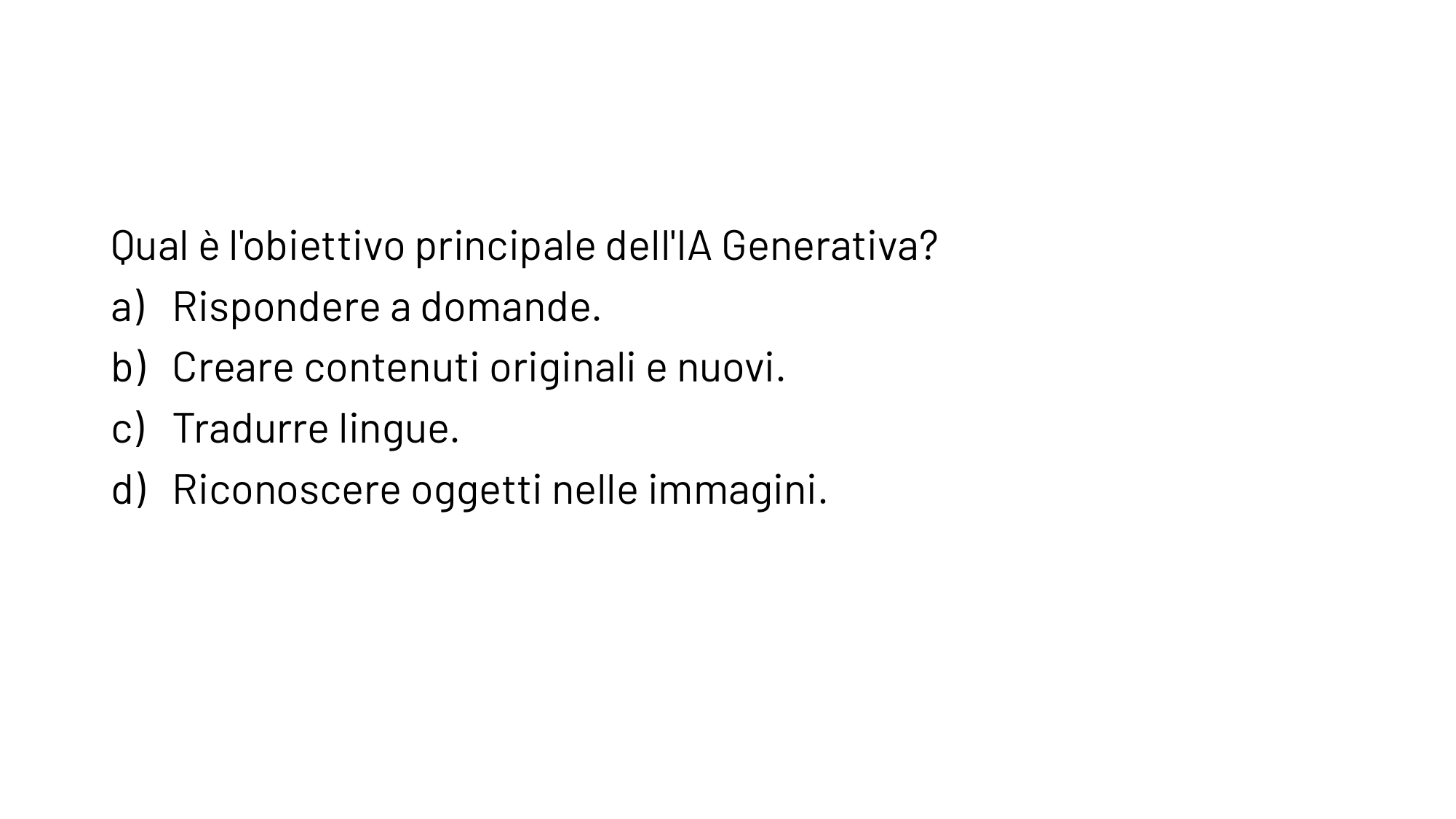

Qual è l'obiettivo principale dell'IA Generativa?
Rispondere a domande.
Creare contenuti originali e nuovi.
Tradurre lingue.
Riconoscere oggetti nelle immagini.